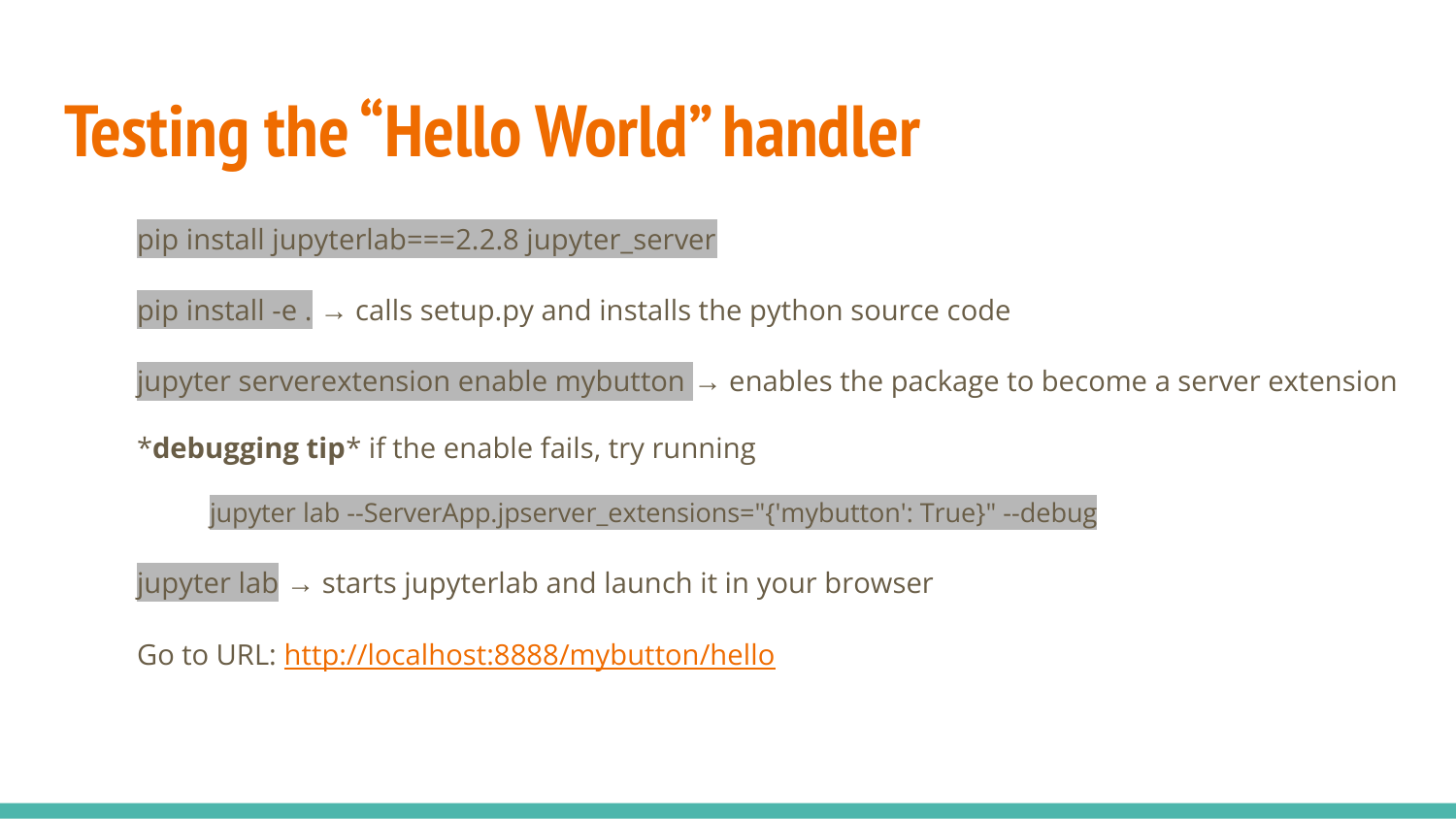

# Testing the “Hello World” handler
pip install jupyterlab===2.2.8 jupyter_server
pip install -e . → calls setup.py and installs the python source code
jupyter serverextension enable mybutton → enables the package to become a server extension
*debugging tip* if the enable fails, try running
jupyter lab --ServerApp.jpserver_extensions="{'mybutton': True}" --debug
jupyter lab → starts jupyterlab and launch it in your browser
Go to URL: http://localhost:8888/mybutton/hello